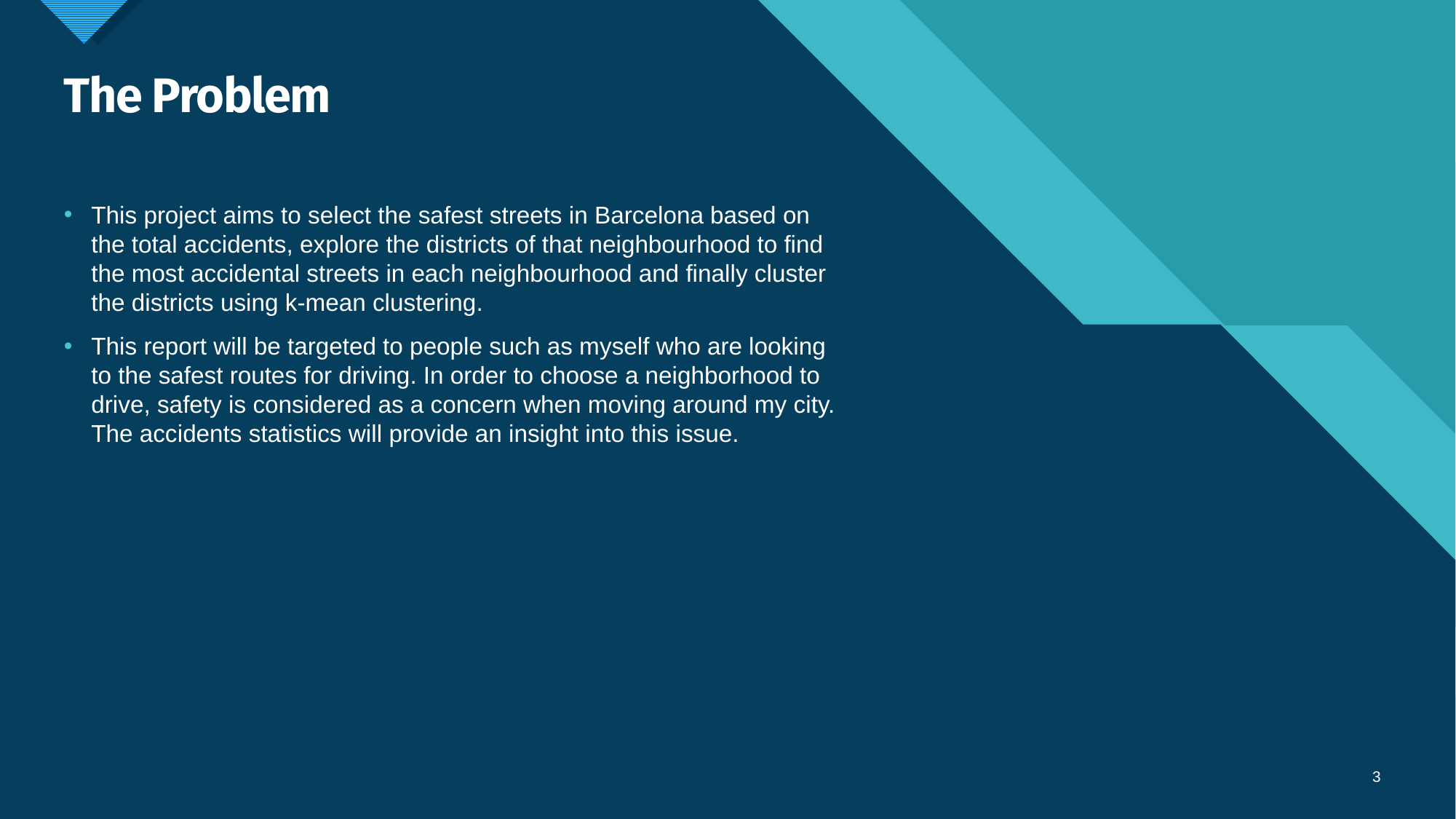

# The Problem
This project aims to select the safest streets in Barcelona based on the total accidents, explore the districts of that neighbourhood to find the most accidental streets in each neighbourhood and finally cluster the districts using k-mean clustering.
This report will be targeted to people such as myself who are looking to the safest routes for driving. In order to choose a neighborhood to drive, safety is considered as a concern when moving around my city. The accidents statistics will provide an insight into this issue.
3